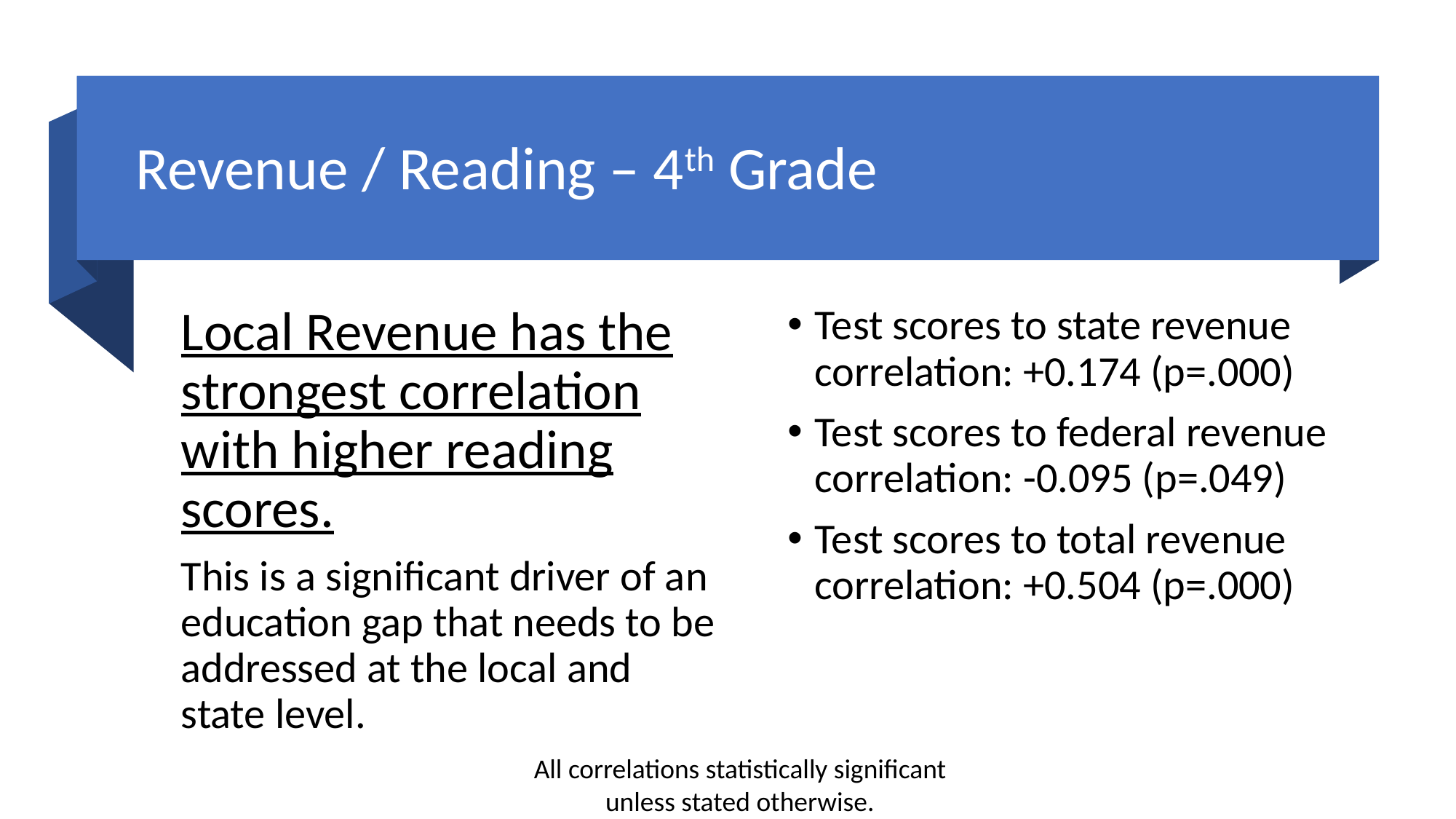

# Revenue / Reading – 4th Grade
Local Revenue has the strongest correlation with higher reading scores.
This is a significant driver of an education gap that needs to be addressed at the local and state level.

Test scores to state revenue correlation: +0.174 (p=.000)
Test scores to federal revenue correlation: -0.095 (p=.049)
Test scores to total revenue correlation: +0.504 (p=.000)
All correlations statistically significant unless stated otherwise.